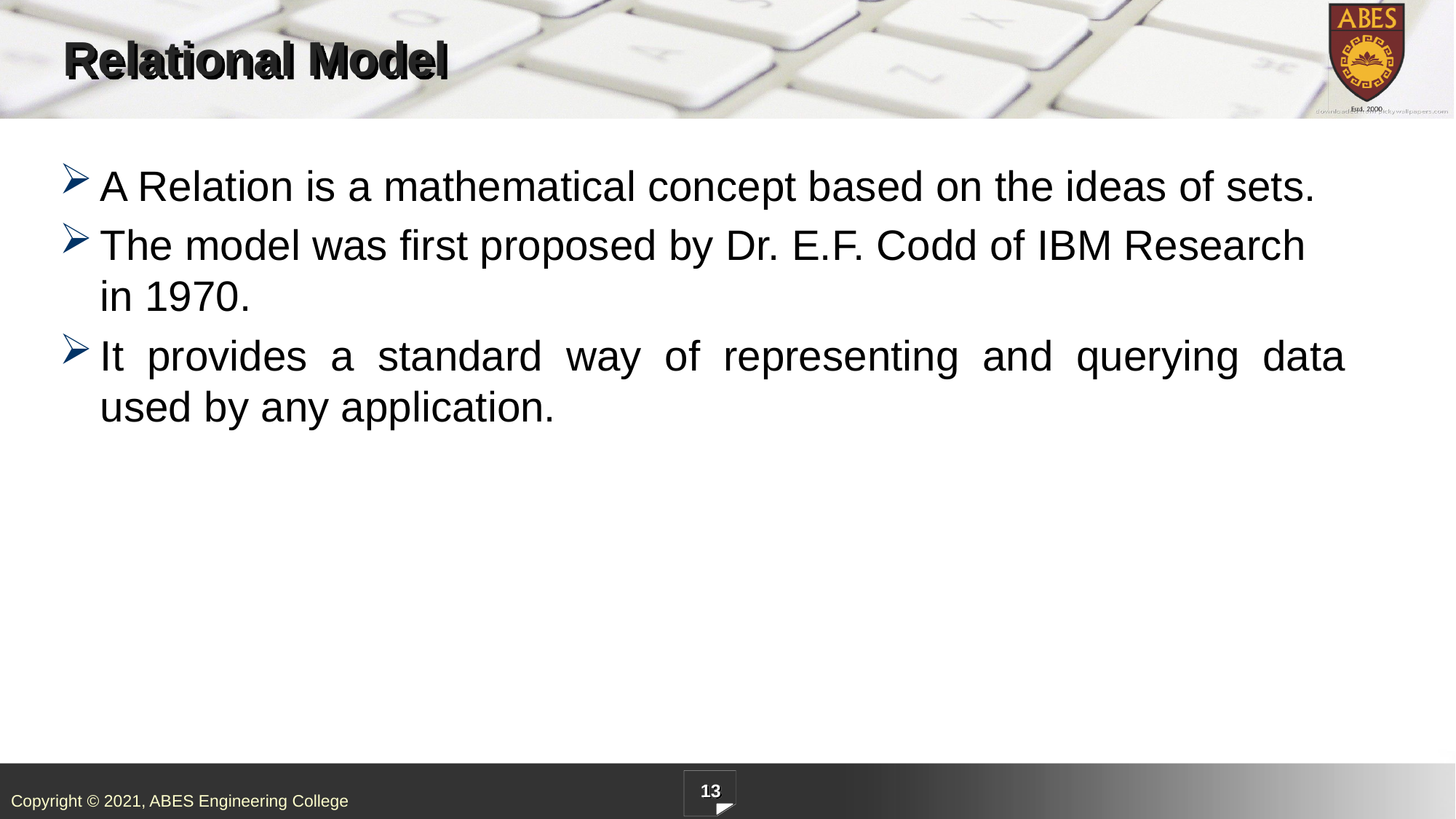

# Relational Model
A Relation is a mathematical concept based on the ideas of sets.
The model was first proposed by Dr. E.F. Codd of IBM Research in 1970.
It provides a standard way of representing and querying data used by any application.

13